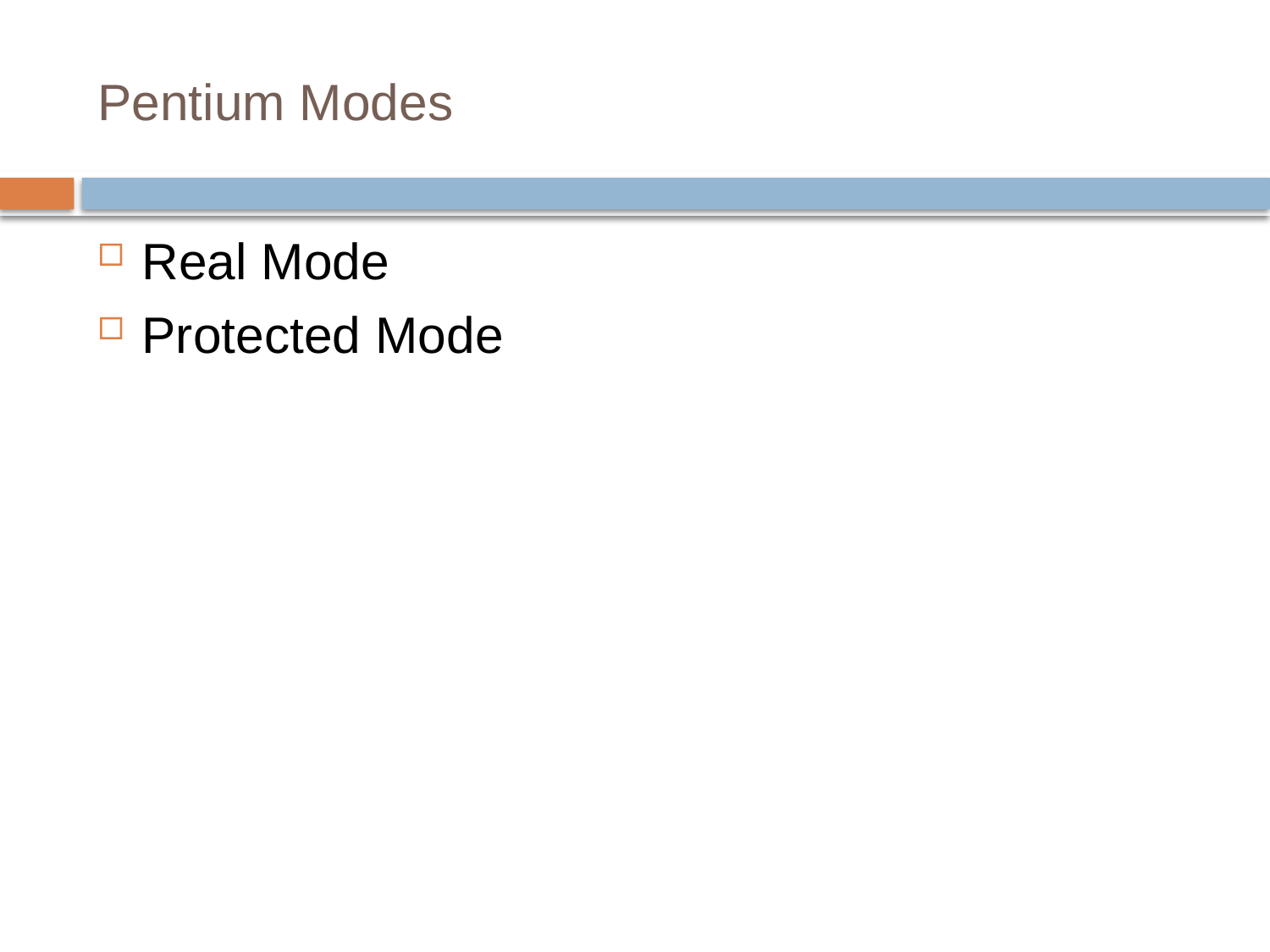

# Pentium Modes
Real Mode
Protected Mode